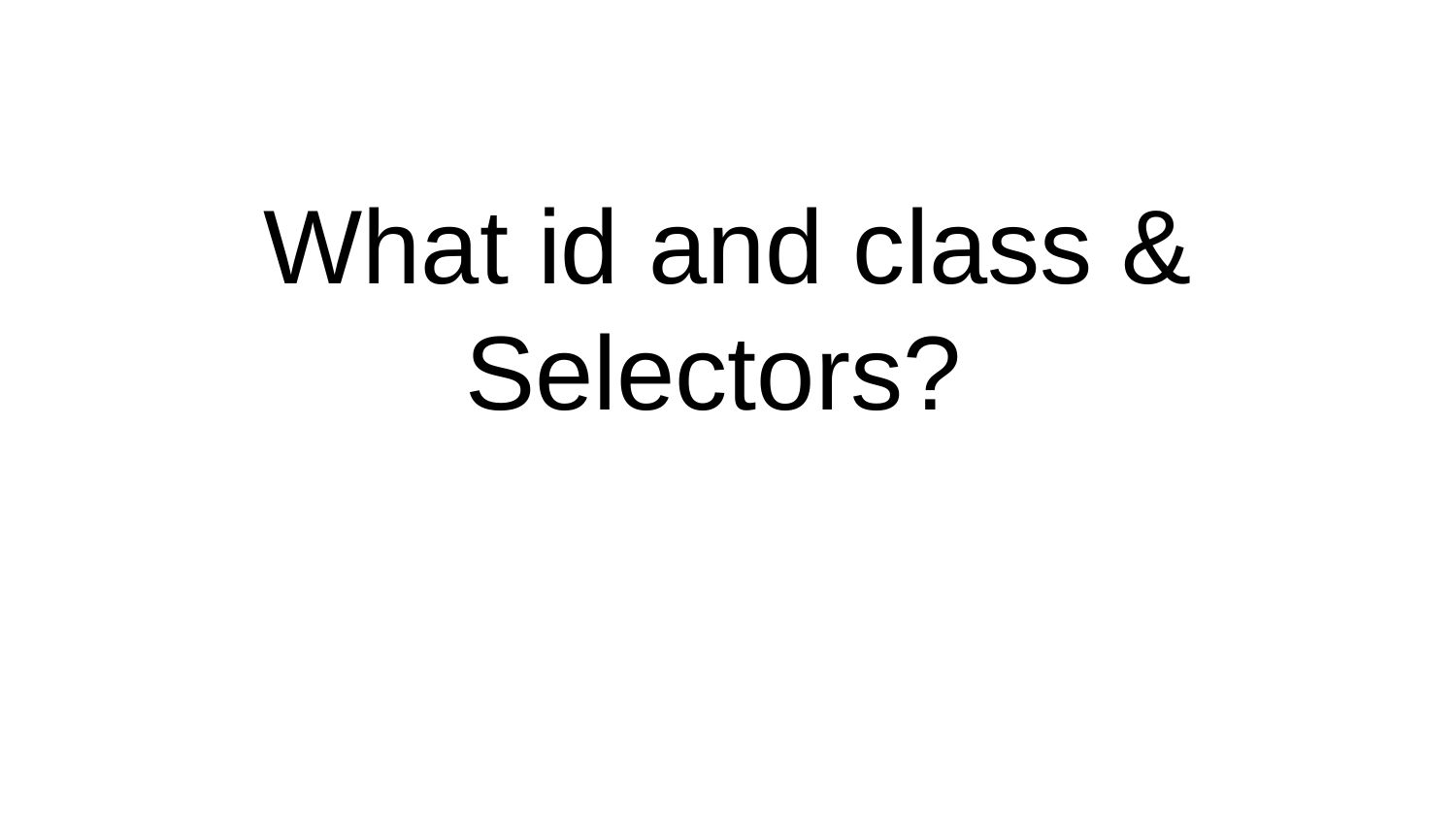

# What id and class & Selectors?